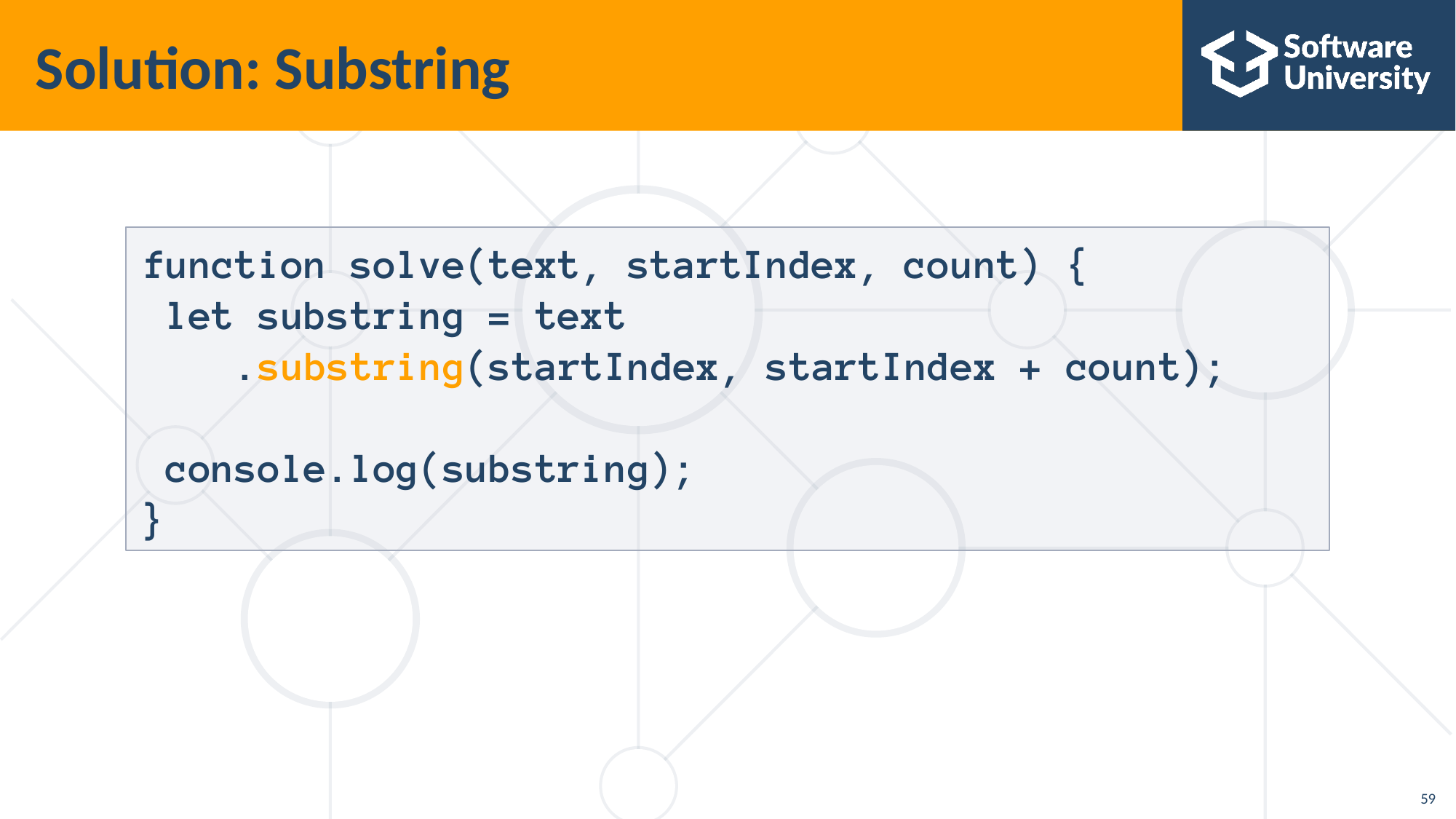

# Solution: Substring
function solve(text, startIndex, count) {
 let substring = text
    .substring(startIndex, startIndex + count);

 console.log(substring);
}
59